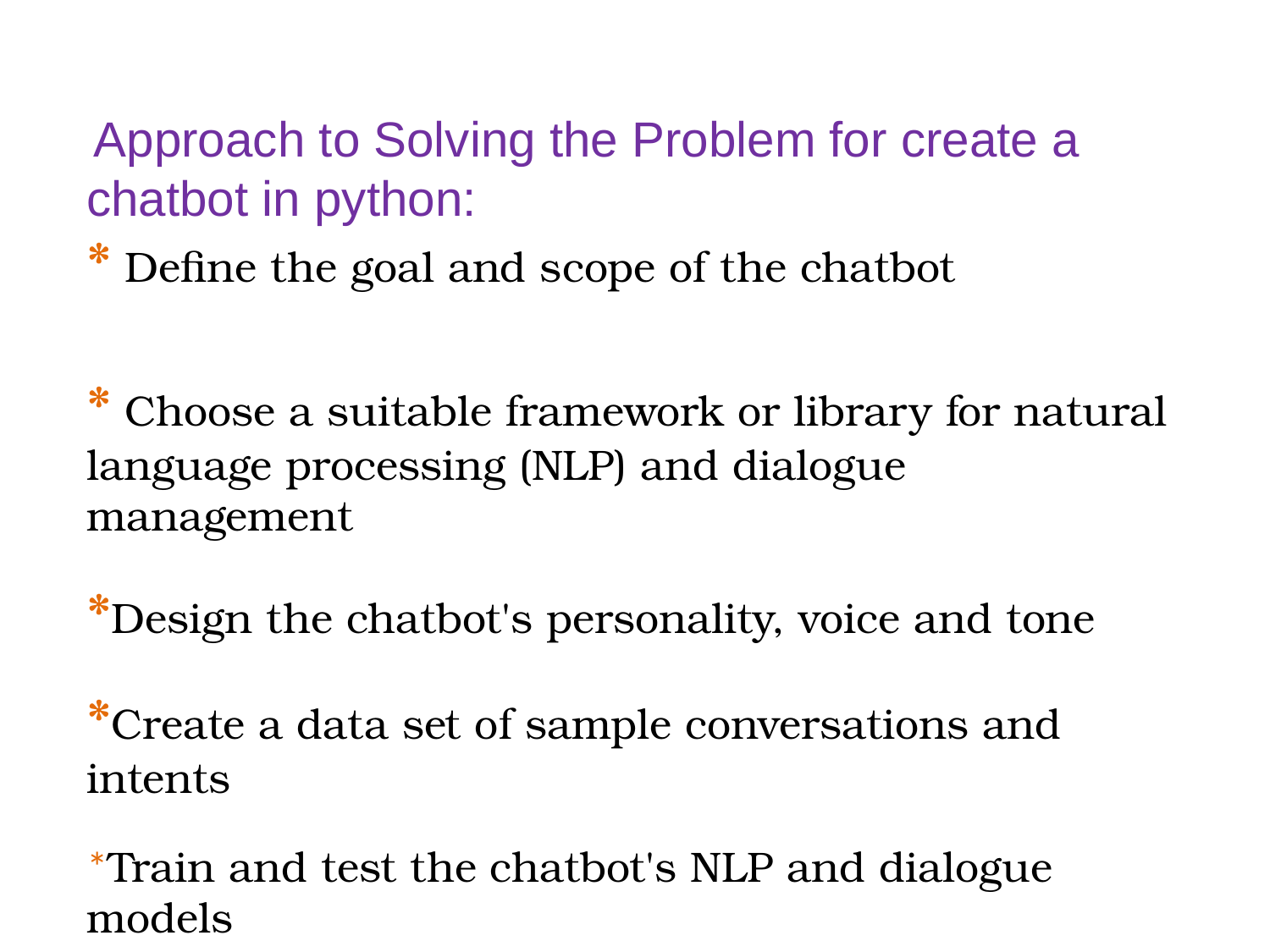

Approach to Solving the Problem for create a chatbot in python:
* Define the goal and scope of the chatbot

* Choose a suitable framework or library for natural language processing (NLP) and dialogue management

*Design the chatbot's personality, voice and tone

*Create a data set of sample conversations and intents

*Train and test the chatbot's NLP and dialogue models